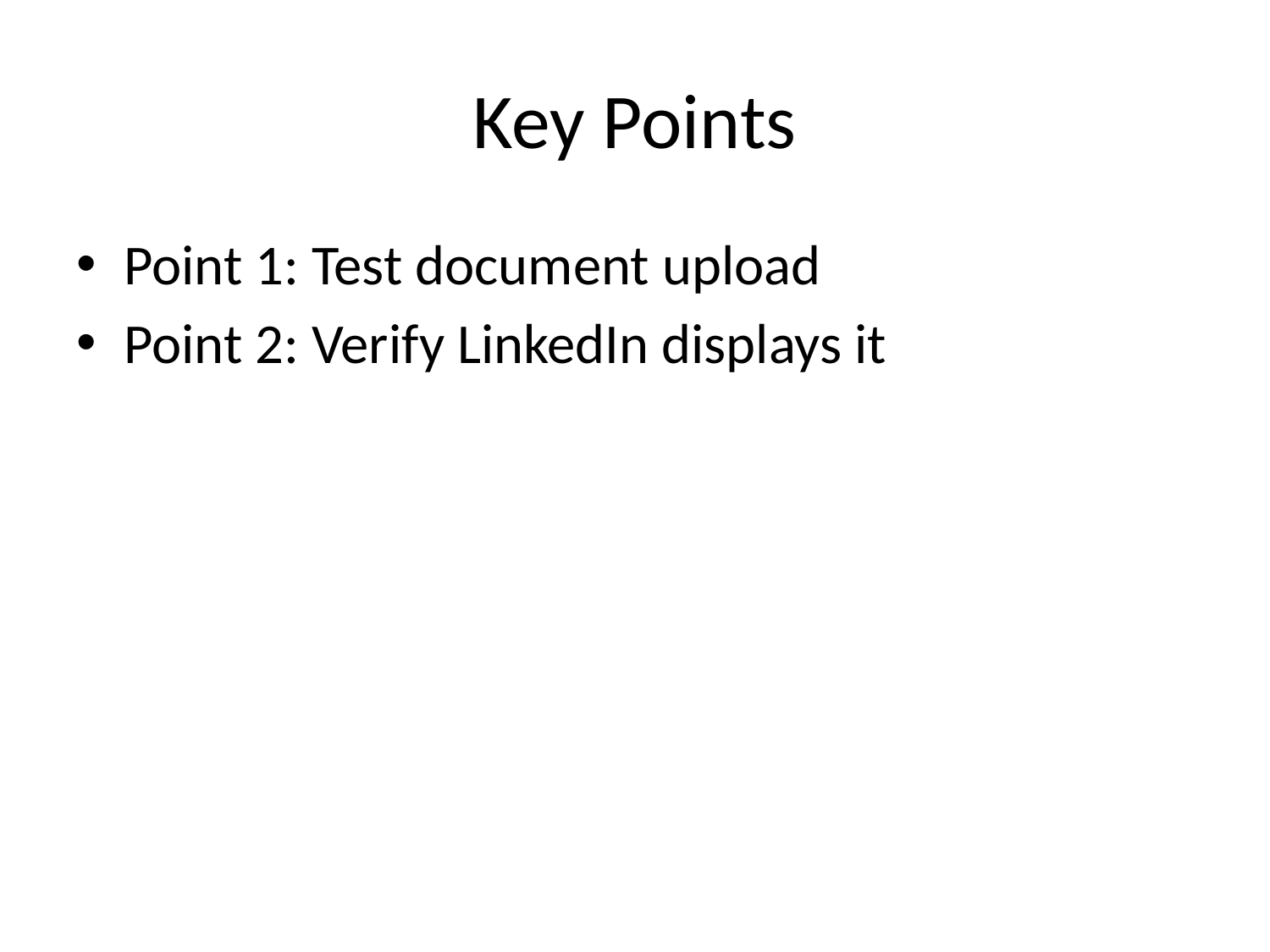

# Key Points
Point 1: Test document upload
Point 2: Verify LinkedIn displays it